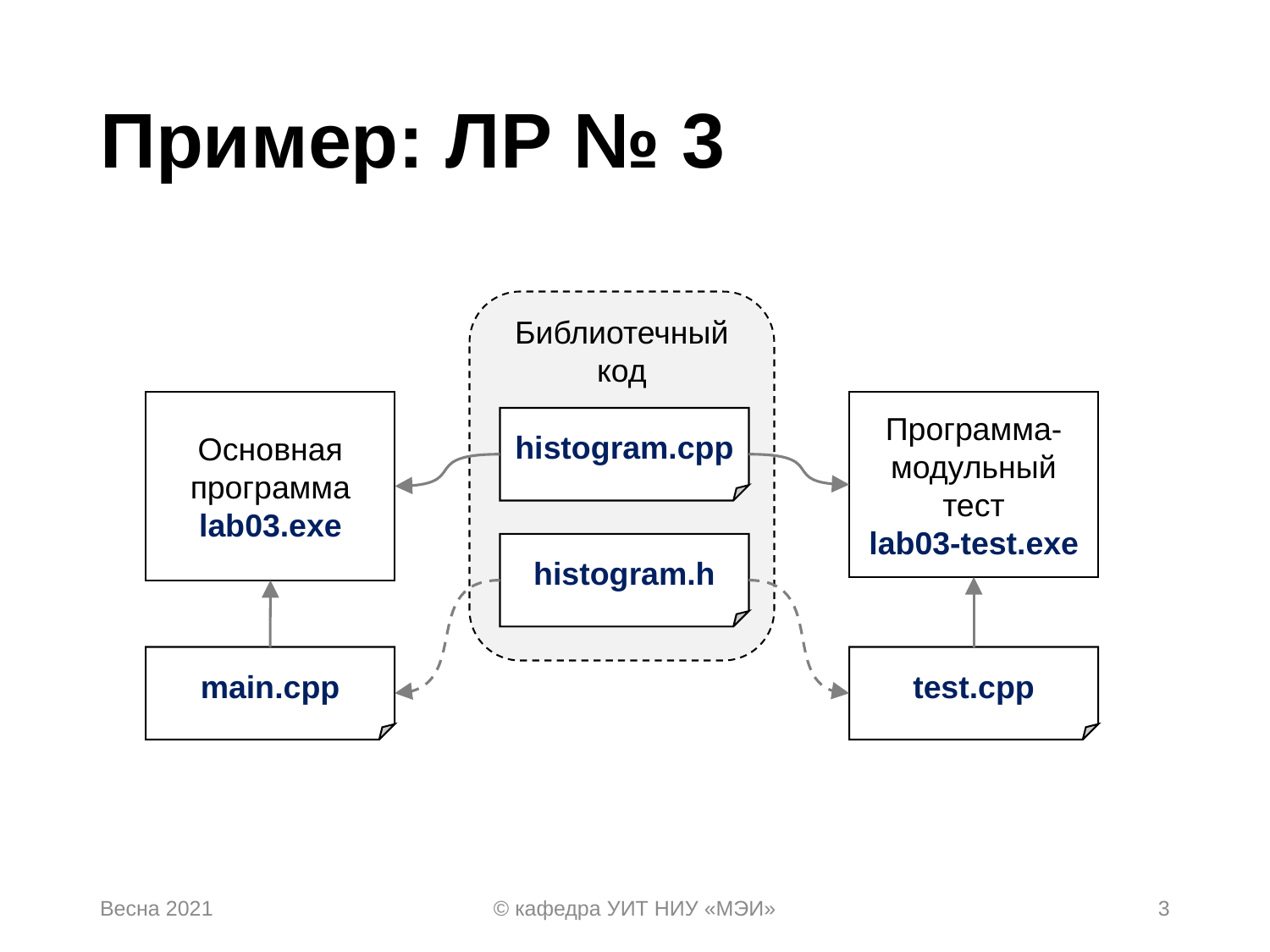

# Пример: ЛР № 3
Библиотечный код
Программа-модульный тест
lab03-test.exe
Основная программа
lab03.exe
histogram.cpp
histogram.h
main.cpp
test.cpp
Весна 2021
© кафедра УИТ НИУ «МЭИ»
3